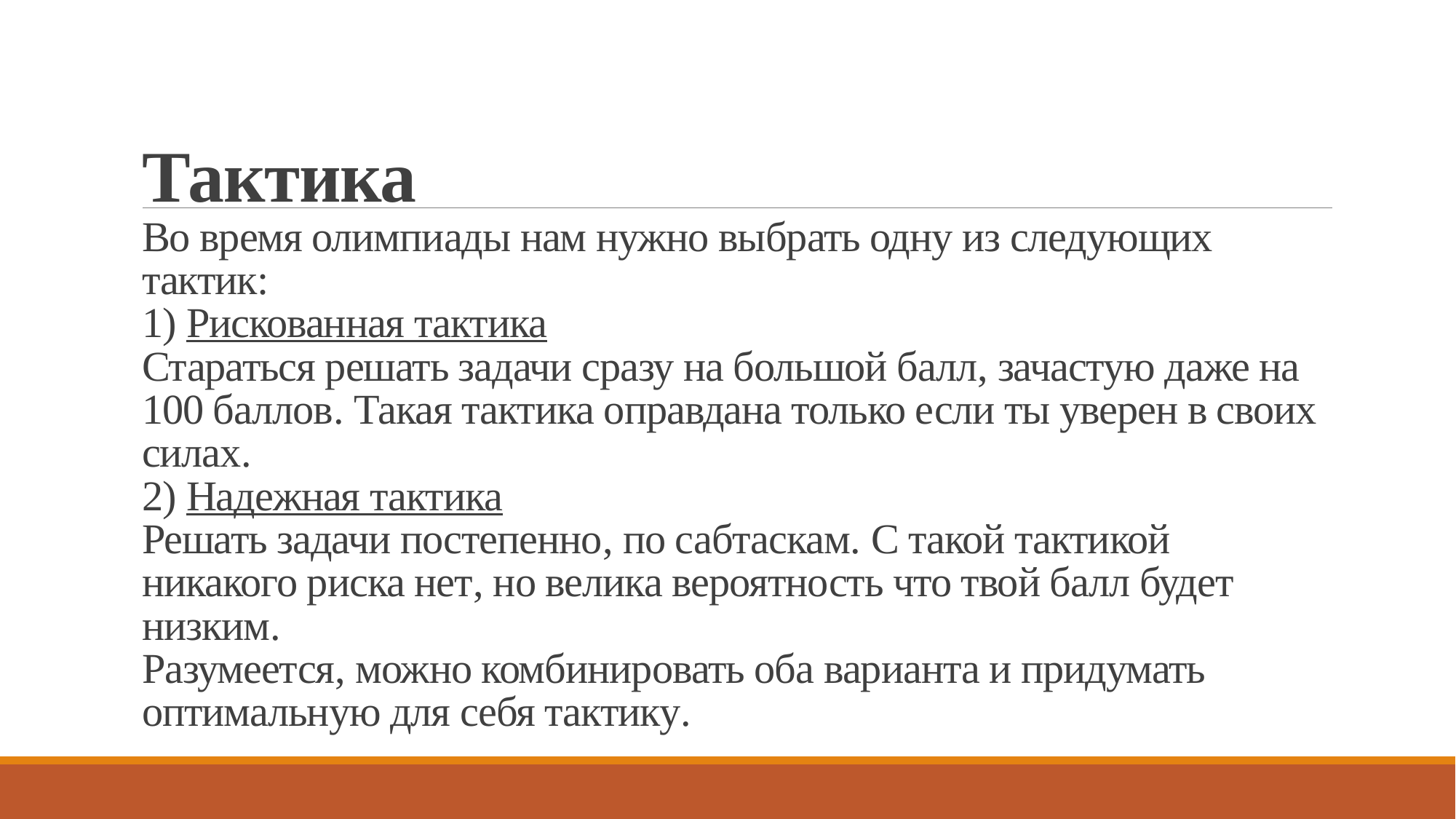

# Тактика Во время олимпиады нам нужно выбрать одну из следующих тактик: 1) Рискованная тактика Стараться решать задачи сразу на большой балл, зачастую даже на 100 баллов. Такая тактика оправдана только если ты уверен в своих силах. 2) Надежная тактика Решать задачи постепенно, по сабтаскам. С такой тактикой никакого риска нет, но велика вероятность что твой балл будет низким. Разумеется, можно комбинировать оба варианта и придумать оптимальную для себя тактику.